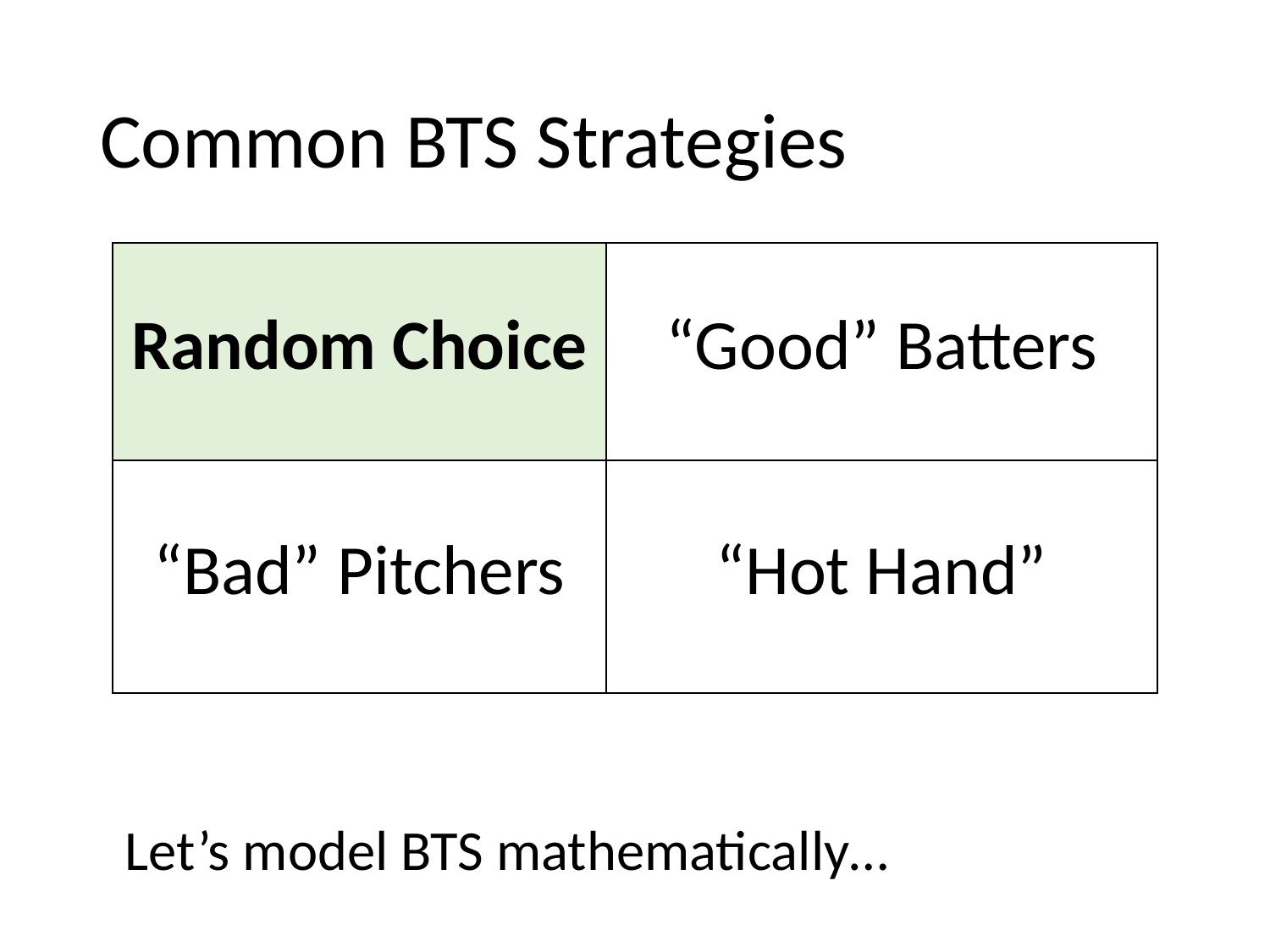

# Common BTS Strategies
| Random Choice | “Good” Batters |
| --- | --- |
| “Bad” Pitchers | “Hot Hand” |
Let’s model BTS mathematically…